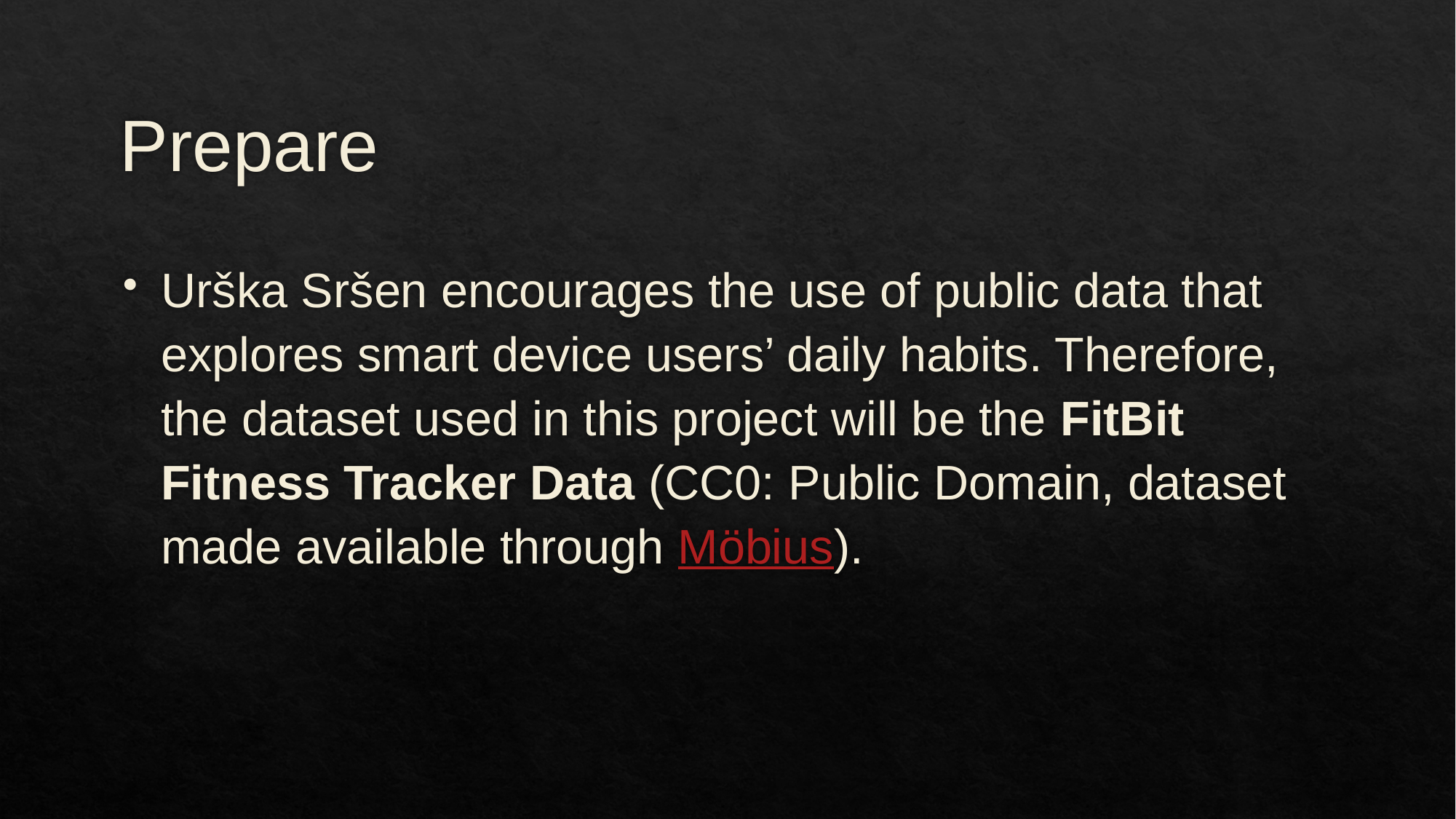

# Prepare
Urška Sršen encourages the use of public data that explores smart device users’ daily habits. Therefore, the dataset used in this project will be the FitBit Fitness Tracker Data (CC0: Public Domain, dataset made available through Möbius).